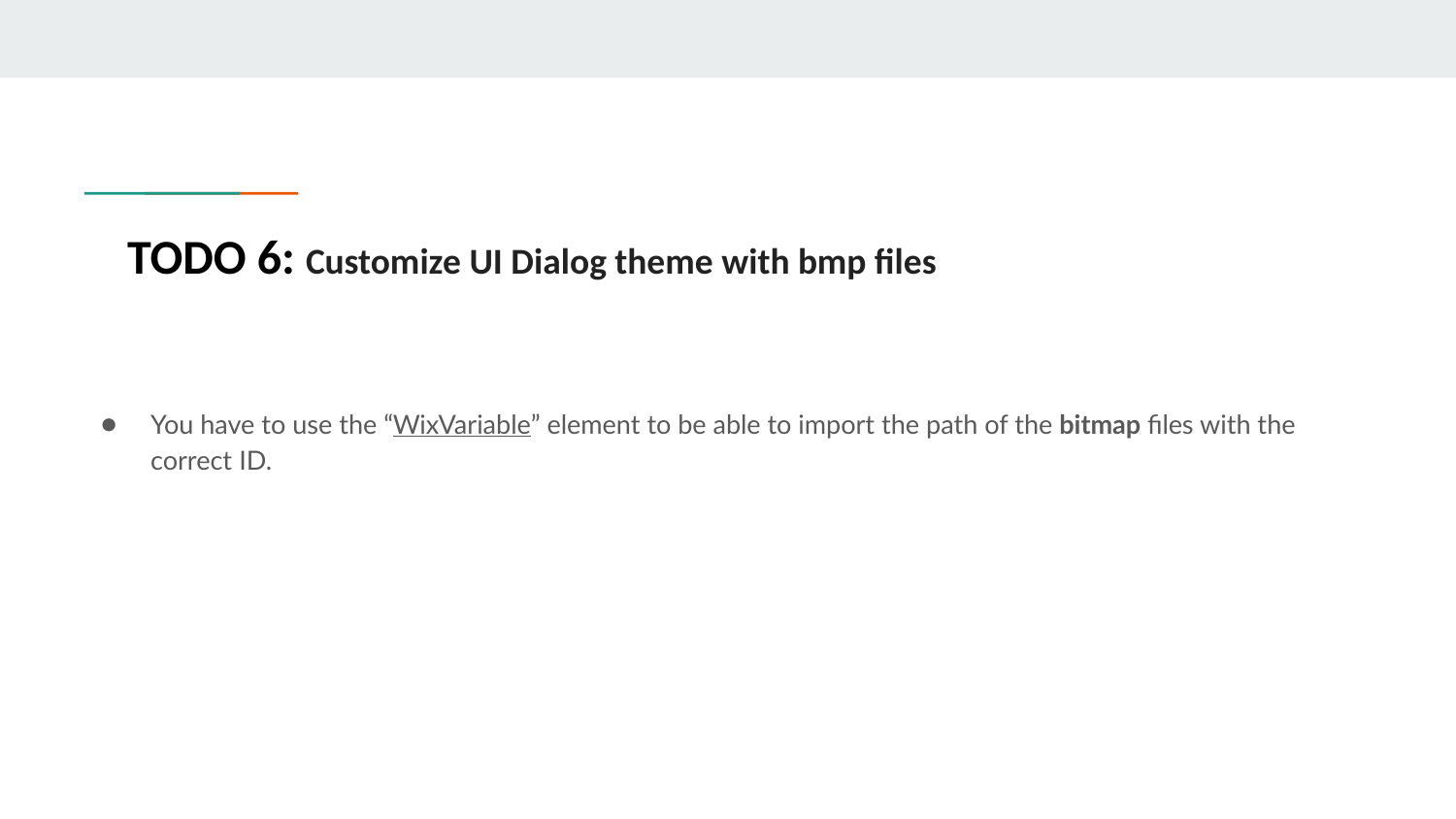

TODO 6: Customize UI Dialog theme with bmp files

You have to use the “WixVariable” element to be able to import the path of the bitmap files with the correct ID.